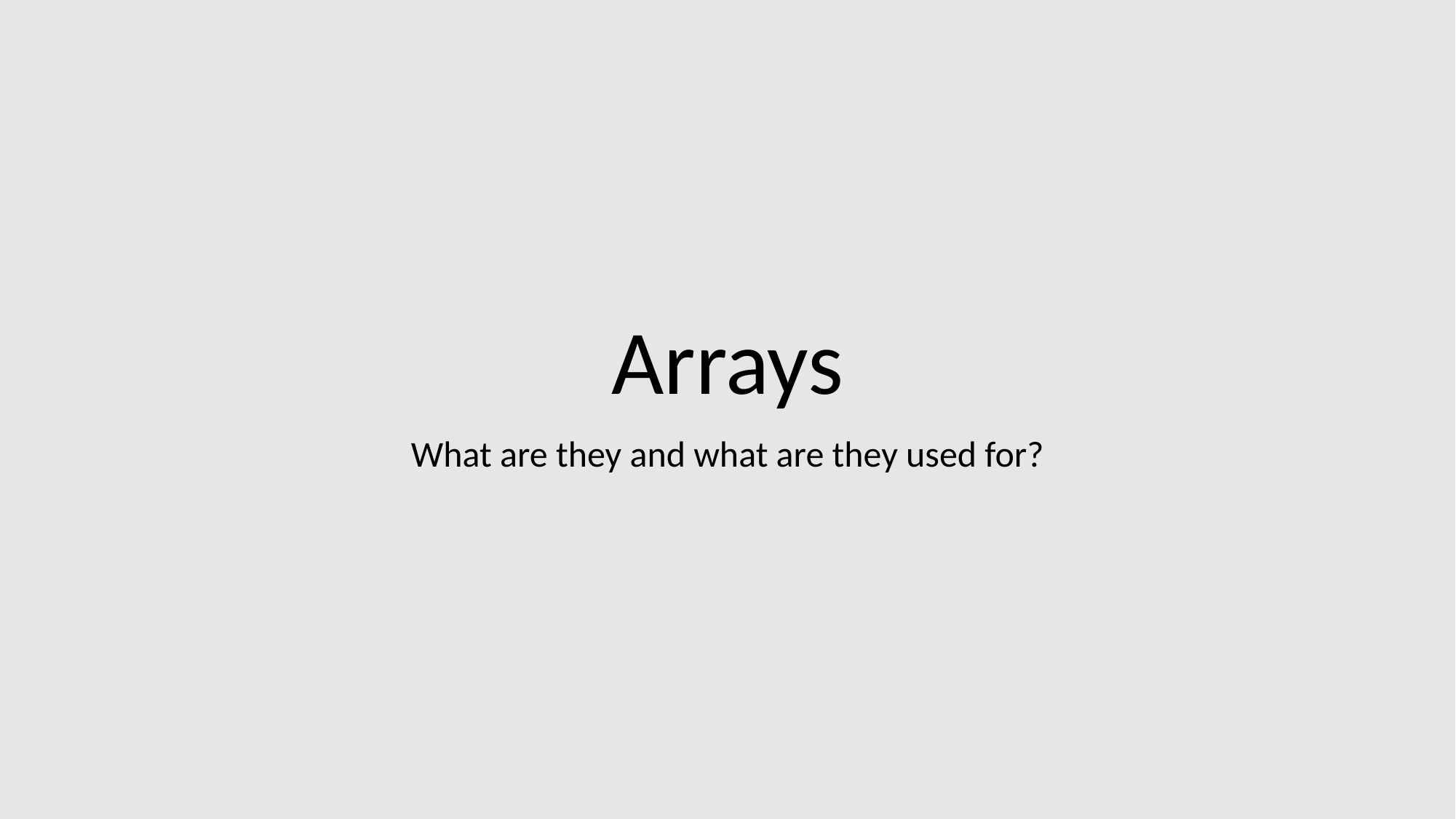

# Arrays
What are they and what are they used for?